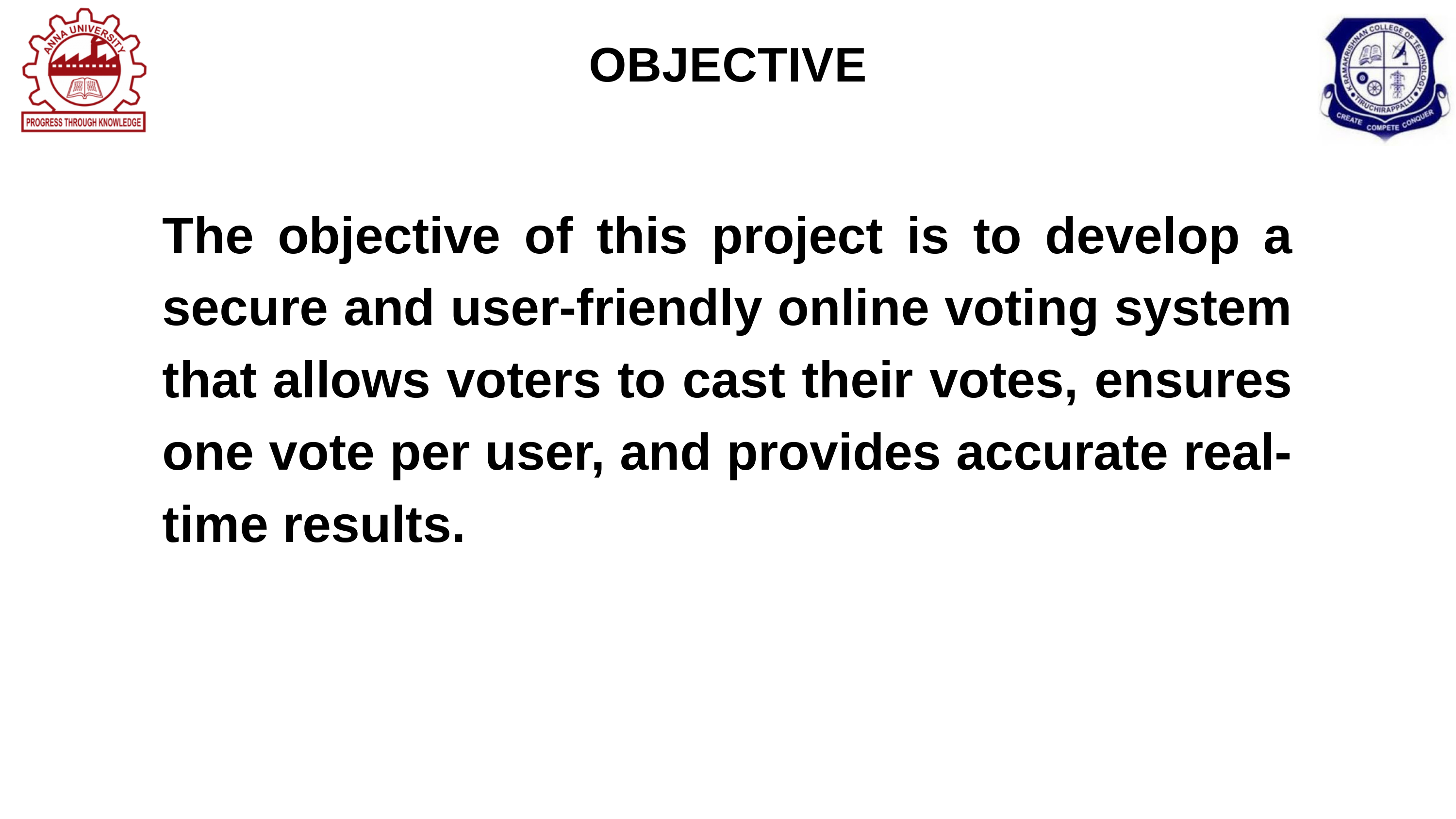

OBJECTIVE

The objective of this project is to develop a secure and user-friendly online voting system that allows voters to cast their votes, ensures one vote per user, and provides accurate real-time results.